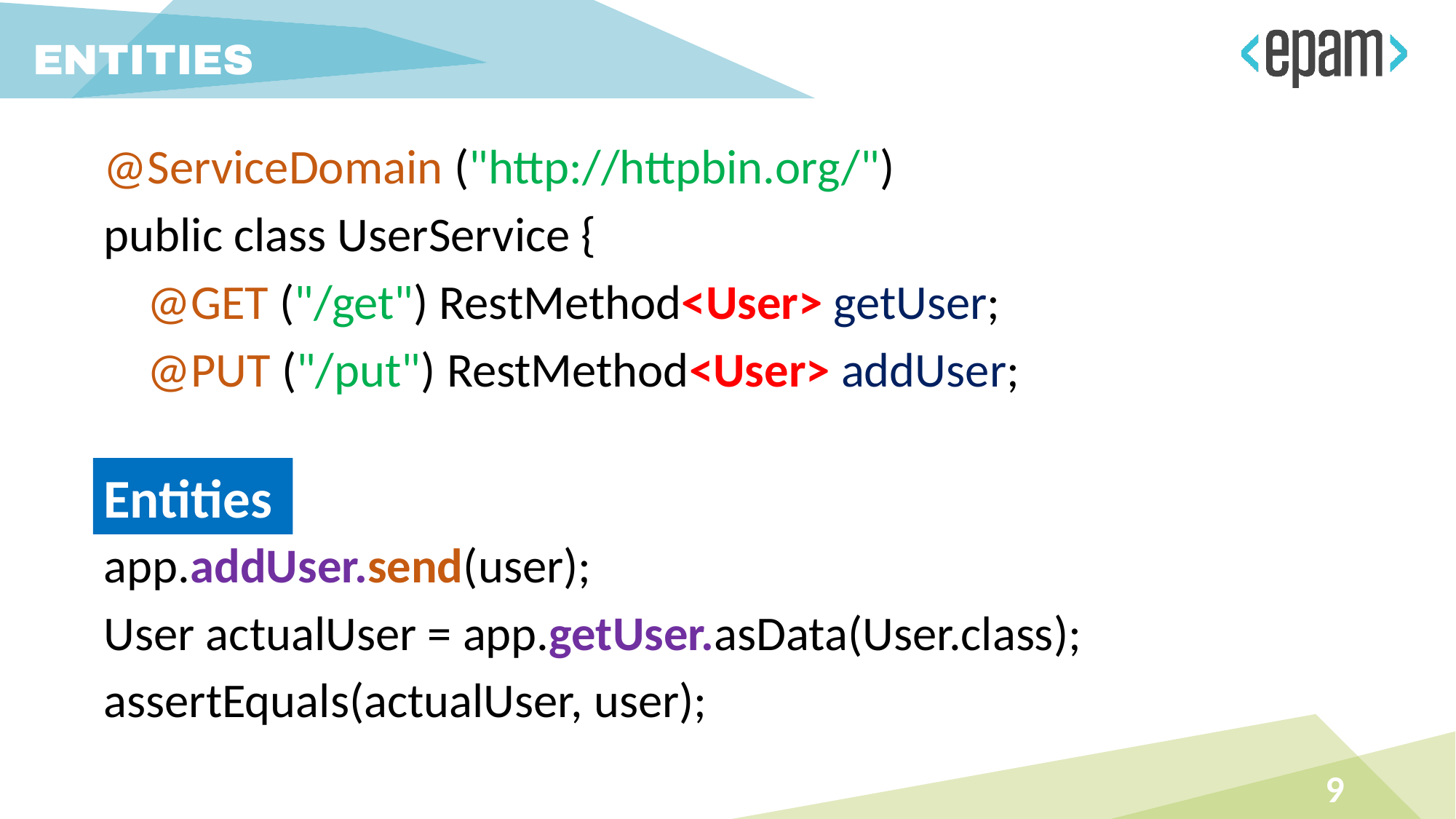

ENTITIES
@ServiceDomain ("http://httpbin.org/")
public class UserService {
    @GET ("/get") RestMethod<User> getUser;
    @PUT ("/put") RestMethod<User> addUser;
Entities
app.addUser.send(user);
User actualUser = app.getUser.asData(User.class);
assertEquals(actualUser, user);
9